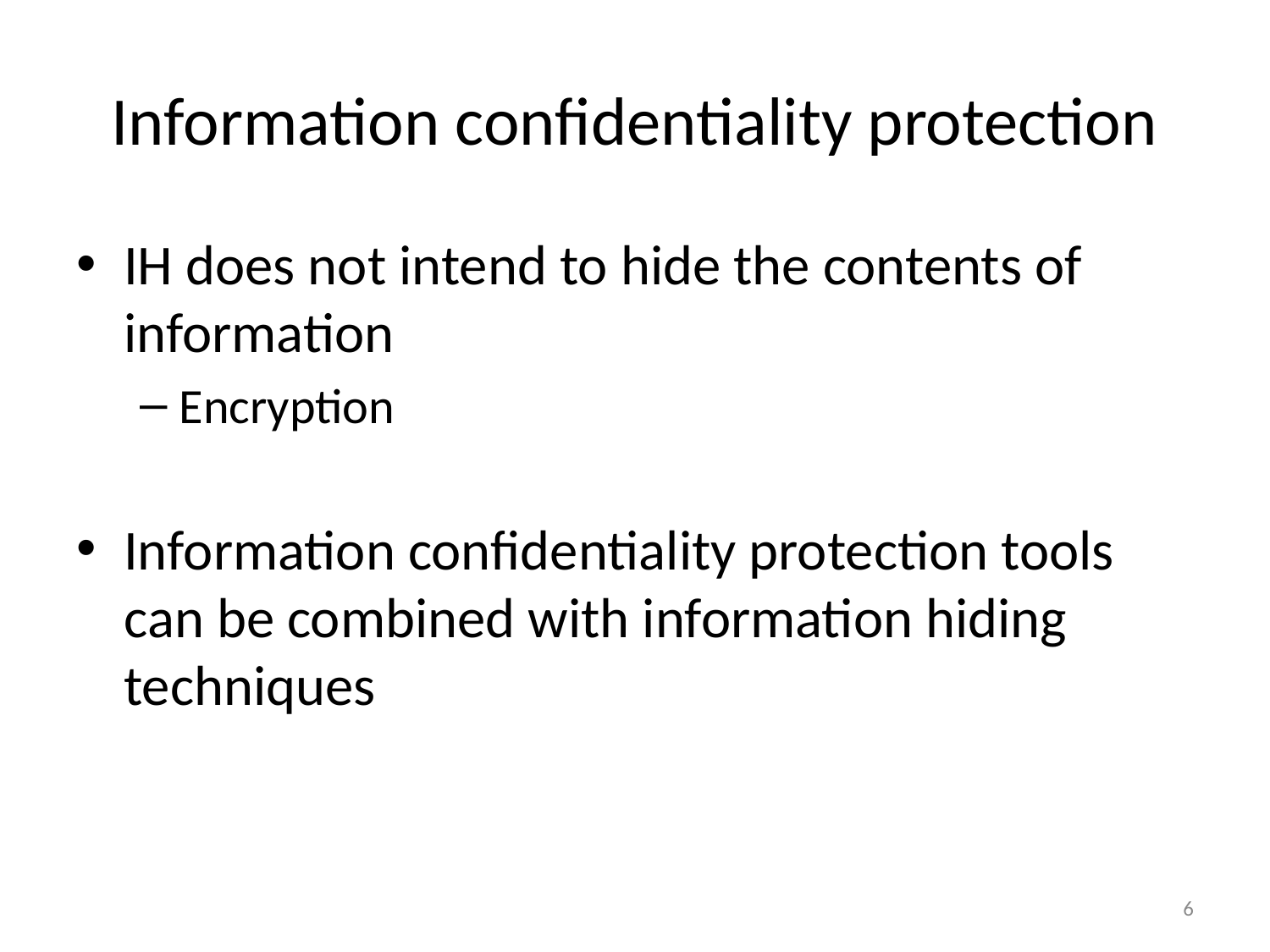

# Information confidentiality protection
IH does not intend to hide the contents of information
Encryption

Information confidentiality protection tools can be combined with information hiding techniques
6